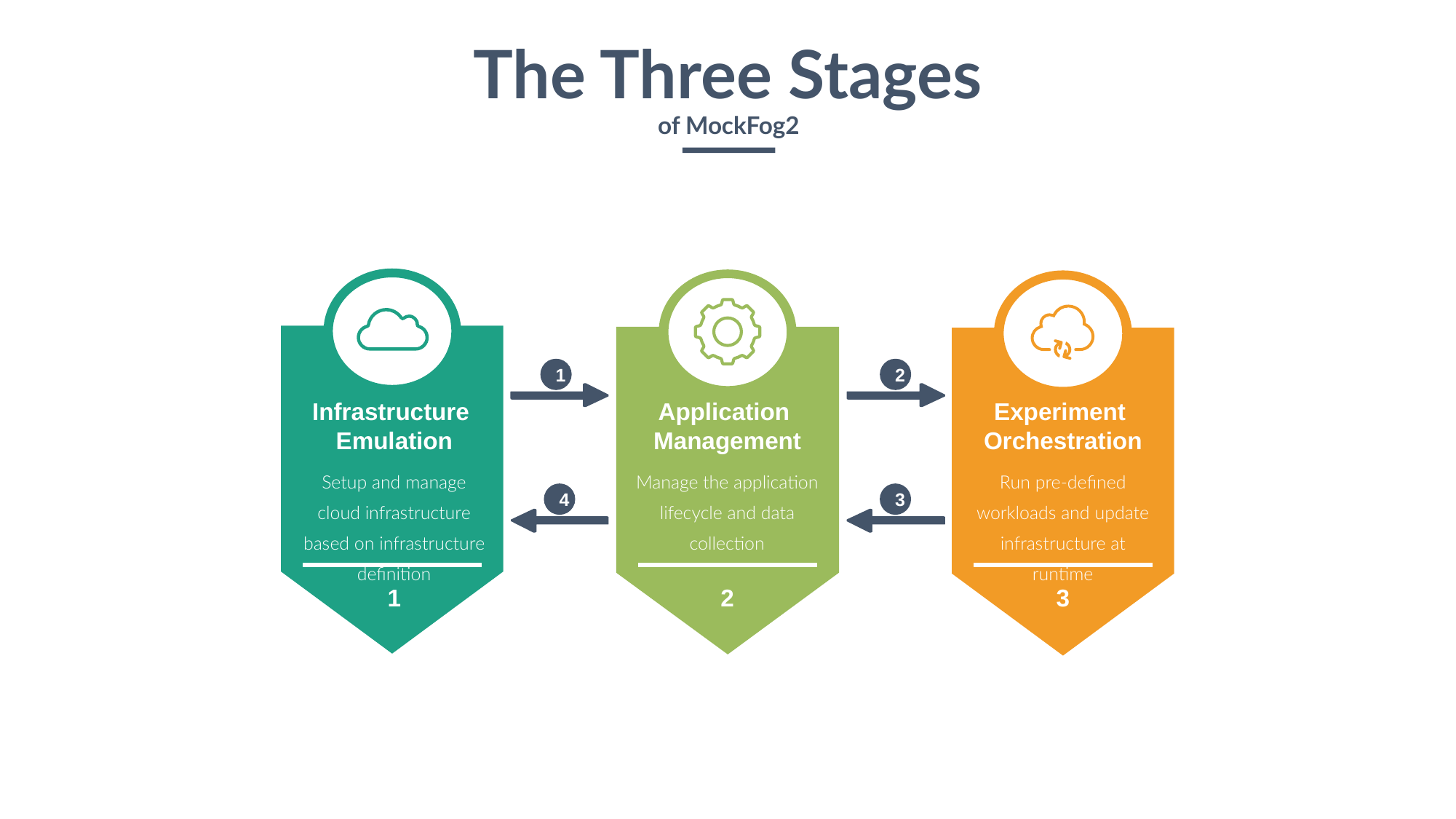

The Three Stages
of MockFog2

1
2

Infrastructure
Emulation
Application
Management
Experiment
Orchestration
Setup and manage cloud infrastructure based on infrastructure definition
Manage the application lifecycle and data collection
Run pre-defined workloads and update infrastructure at runtime
4
3

1
2
3